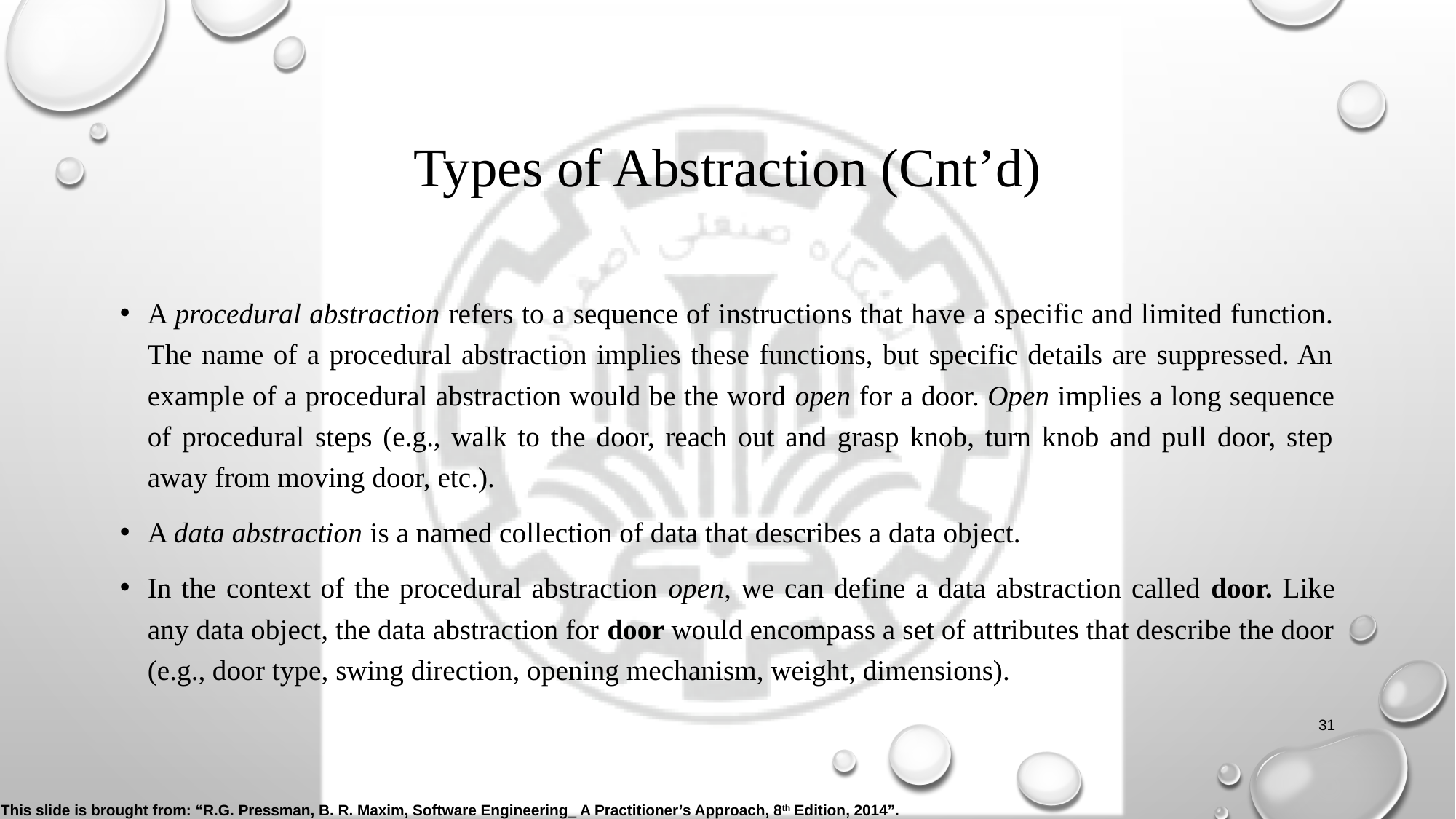

# Types of Abstraction (Cnt’d)
A procedural abstraction refers to a sequence of instructions that have a specific and limited function. The name of a procedural abstraction implies these functions, but specific details are suppressed. An example of a procedural abstraction would be the word open for a door. Open implies a long sequence of procedural steps (e.g., walk to the door, reach out and grasp knob, turn knob and pull door, step away from moving door, etc.).
A data abstraction is a named collection of data that describes a data object.
In the context of the procedural abstraction open, we can define a data abstraction called door. Like any data object, the data abstraction for door would encompass a set of attributes that describe the door (e.g., door type, swing direction, opening mechanism, weight, dimensions).
31
This slide is brought from: “R.G. Pressman, B. R. Maxim, Software Engineering_ A Practitioner’s Approach, 8th Edition, 2014”.